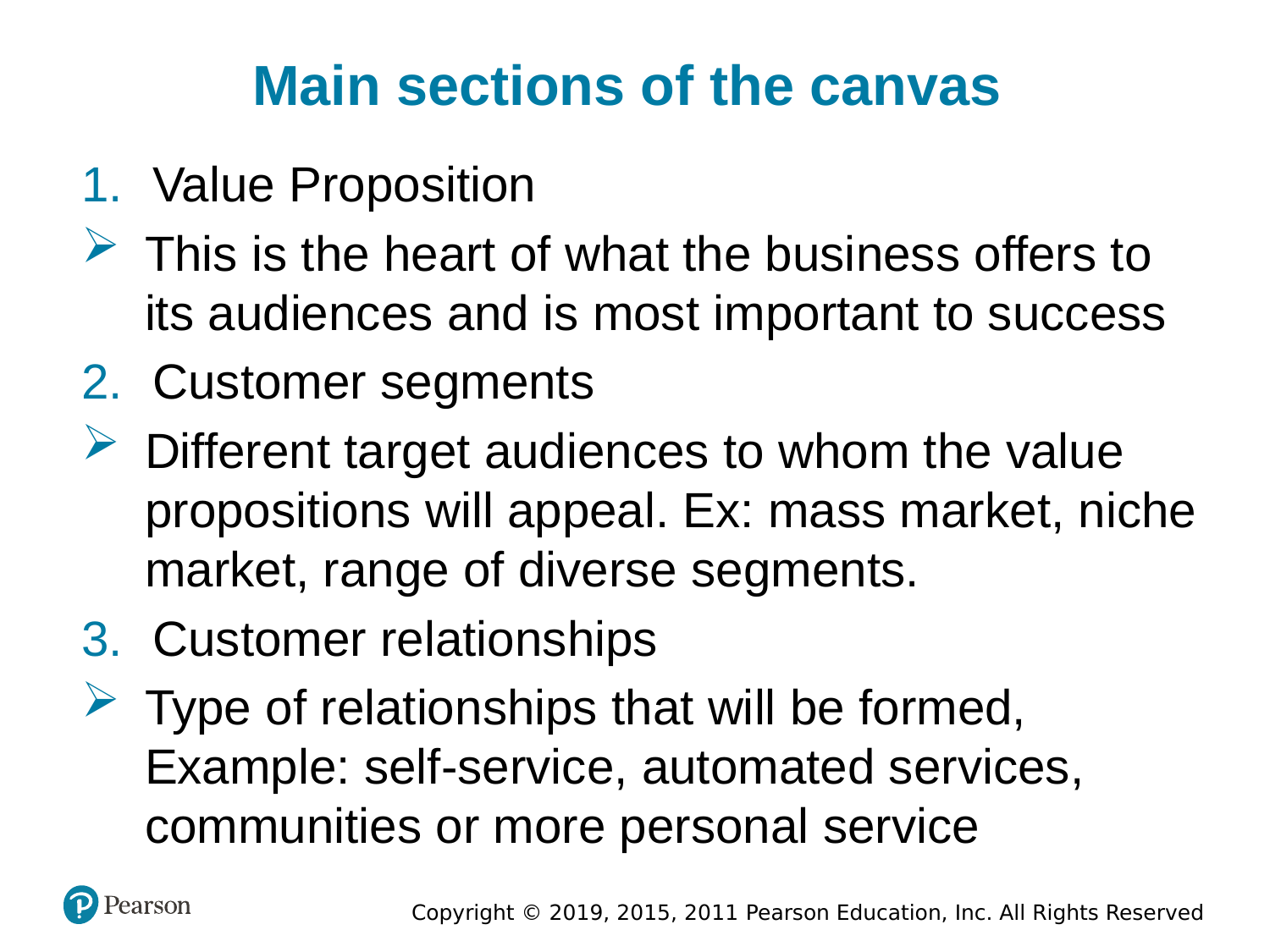

Main sections of the canvas
Value Proposition
This is the heart of what the business offers to its audiences and is most important to success
Customer segments
Different target audiences to whom the value propositions will appeal. Ex: mass market, niche market, range of diverse segments.
Customer relationships
Type of relationships that will be formed, Example: self-service, automated services, communities or more personal service